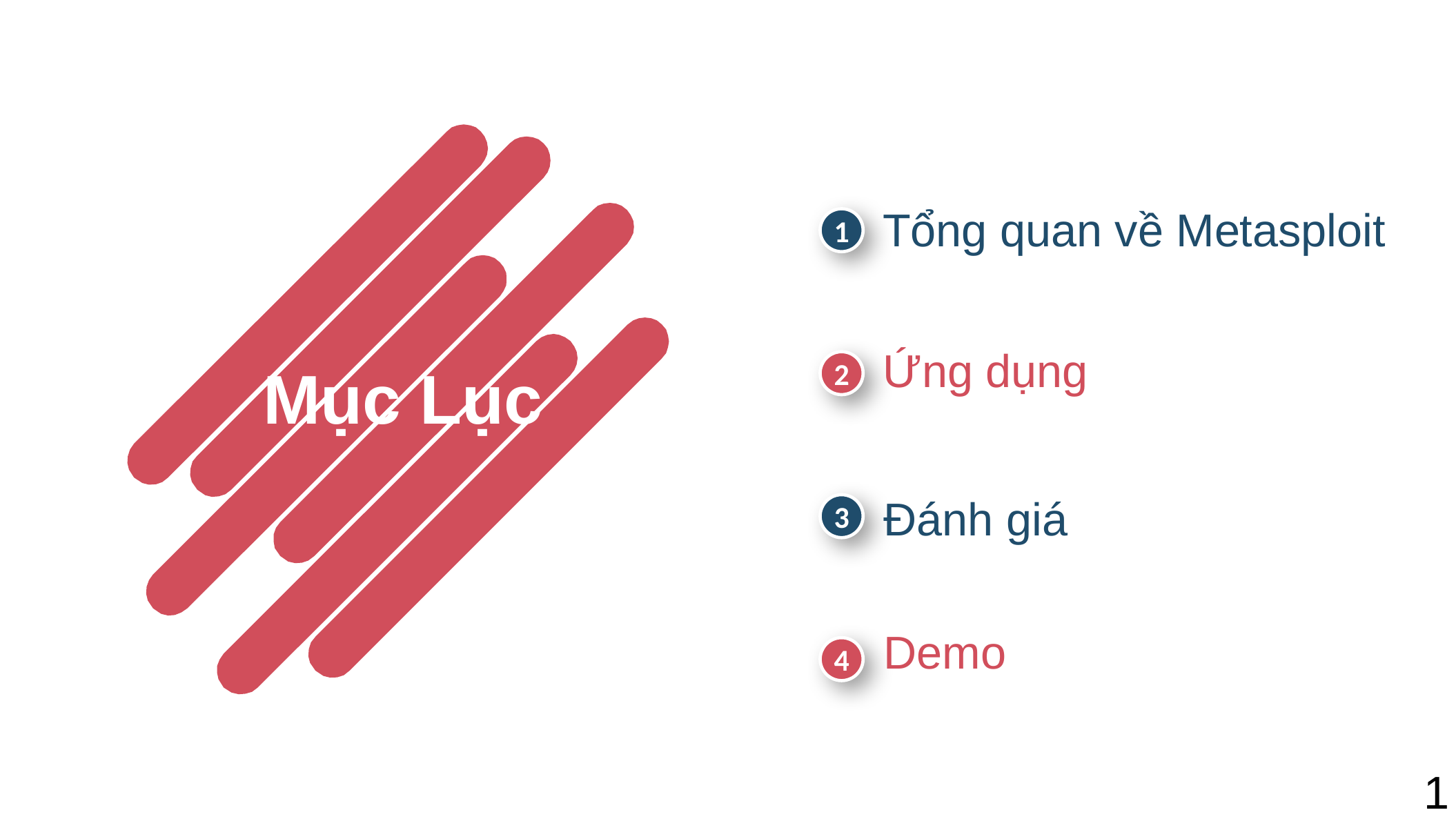

Tổng quan về Metasploit
1
Ứng dụng
2
Mục Lục
Đánh giá
3
Demo
4
1